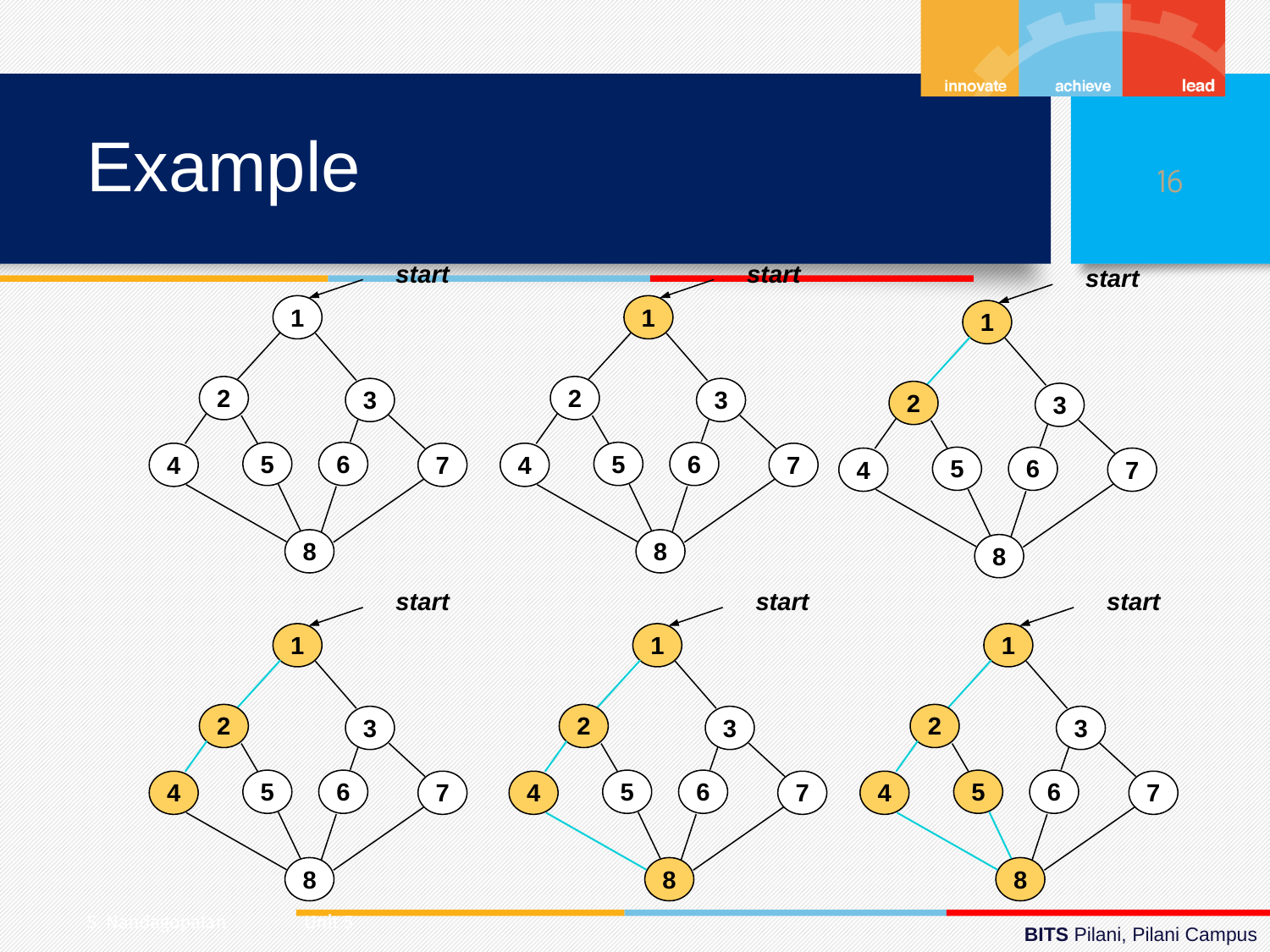

# Example
16
start

1

2
3

5
6
4
7

8
start

1

2
3

5
6
4
7

8
start

1

2
3

5
6
4
7

8

start

1

2
3

5
6
4
7

8
start

1

2
3

5
6
4
7

8
start

1

2
3

5
6
4
7

8
S. Nandagopalan                Unit 5